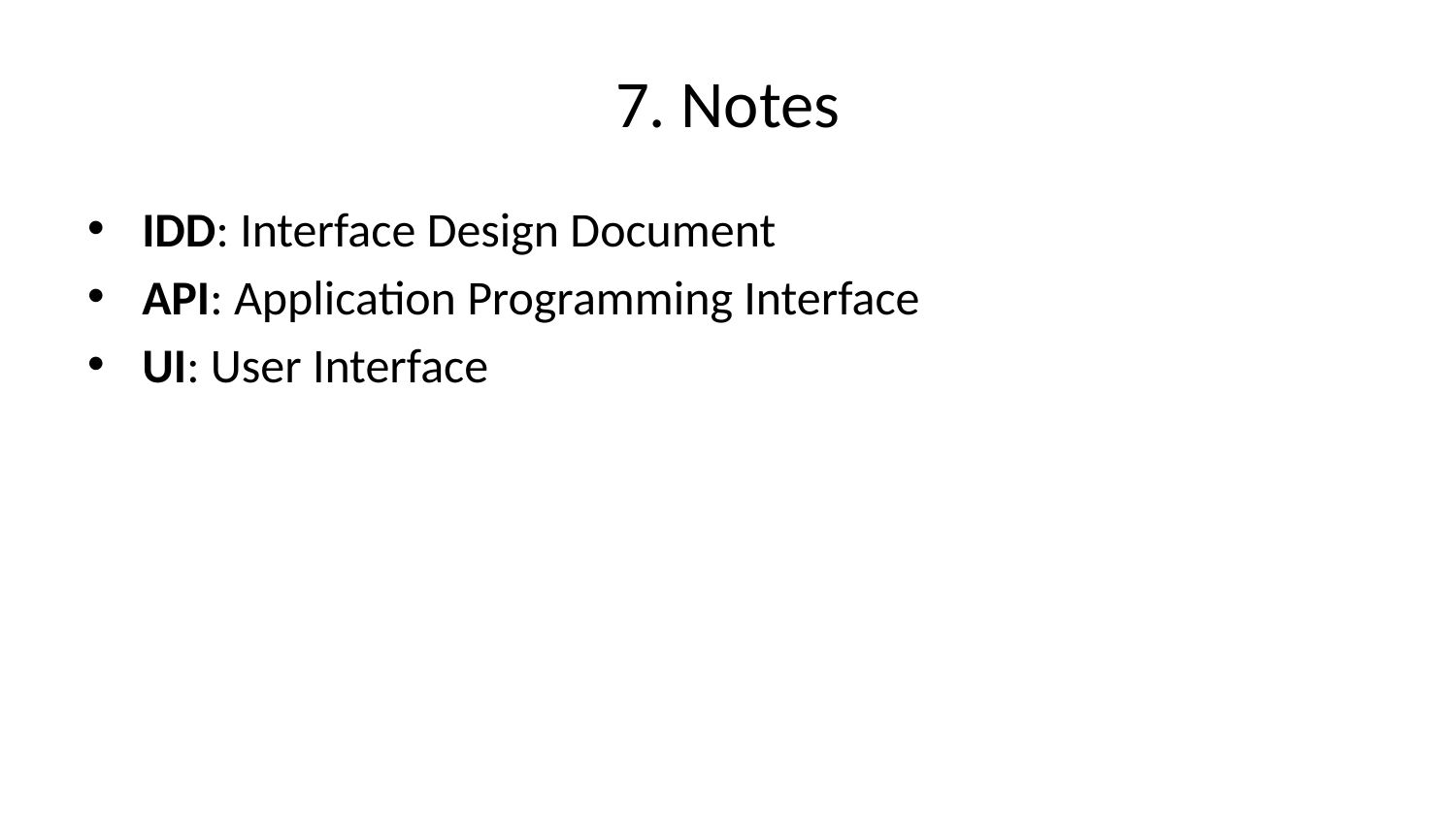

# 7. Notes
IDD: Interface Design Document
API: Application Programming Interface
UI: User Interface